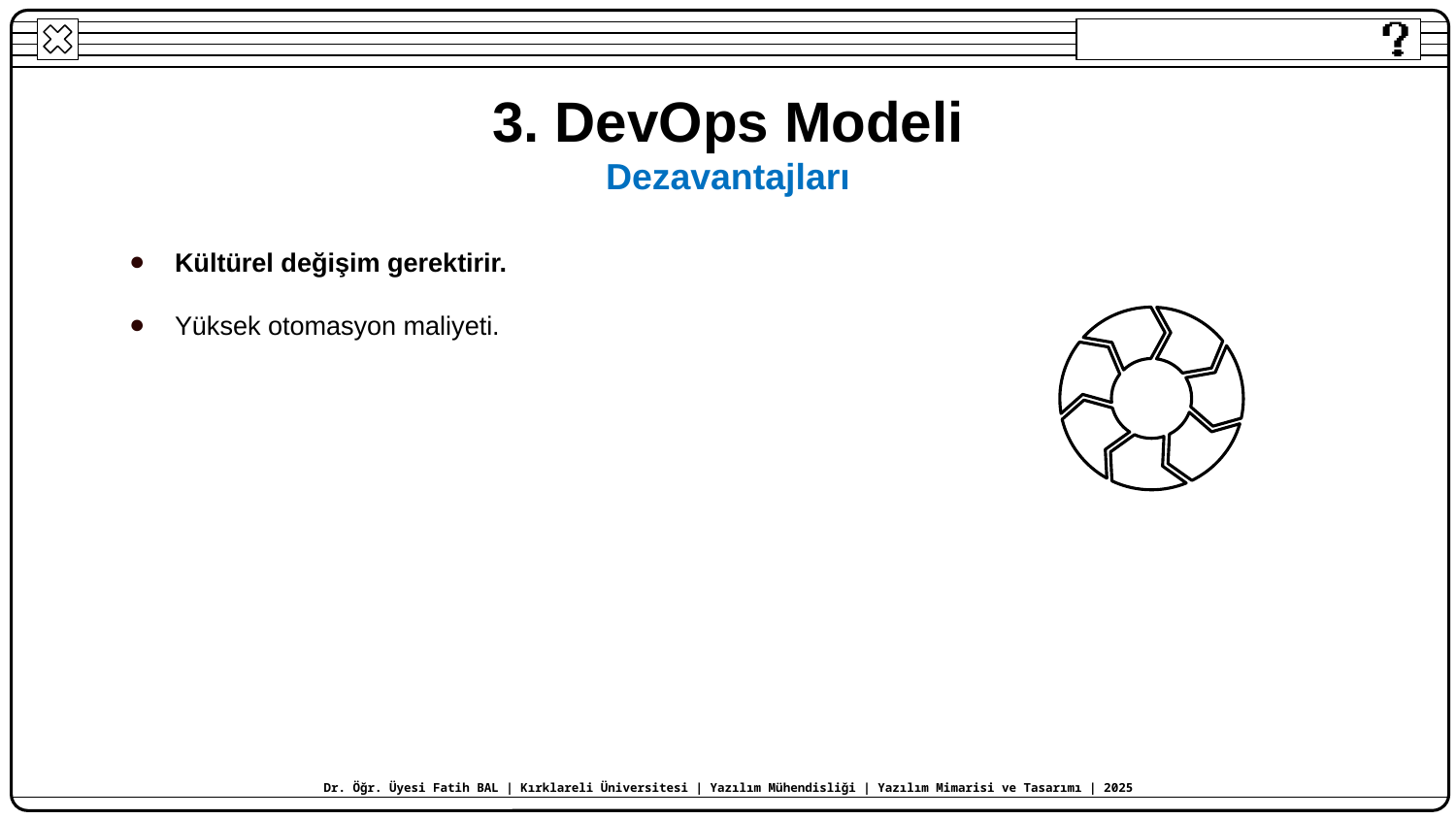

# 3. DevOps Modeli Dezavantajları
Kültürel değişim gerektirir.

Yüksek otomasyon maliyeti.

Dr. Öğr. Üyesi Fatih BAL | Kırklareli Üniversitesi | Yazılım Mühendisliği | Yazılım Mimarisi ve Tasarımı | 2025